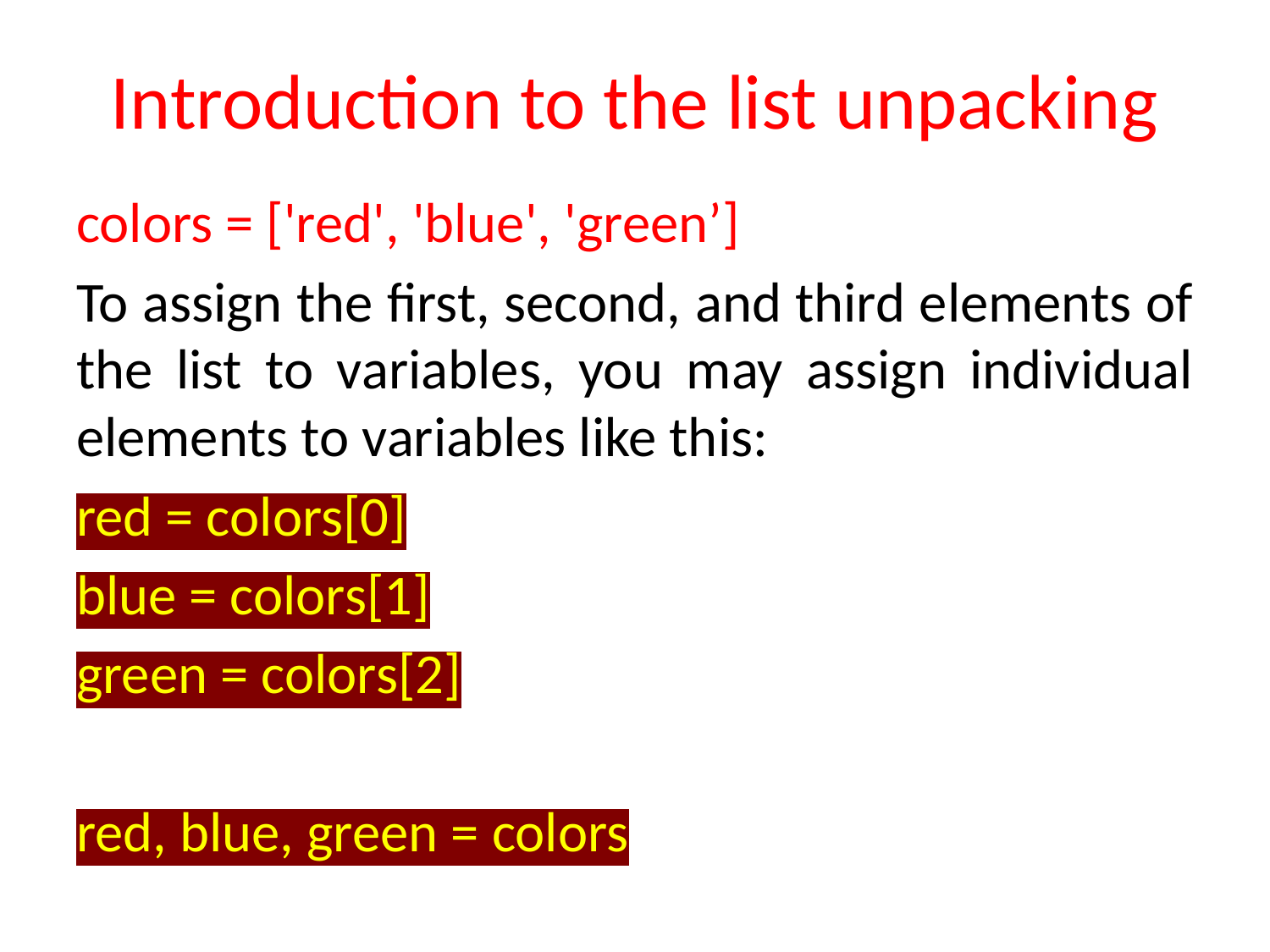

# Introduction to the list unpacking
colors = ['red', 'blue', 'green’]
To assign the first, second, and third elements of the list to variables, you may assign individual elements to variables like this:
red = colors[0]
blue = colors[1]
green = colors[2]

red, blue, green = colors